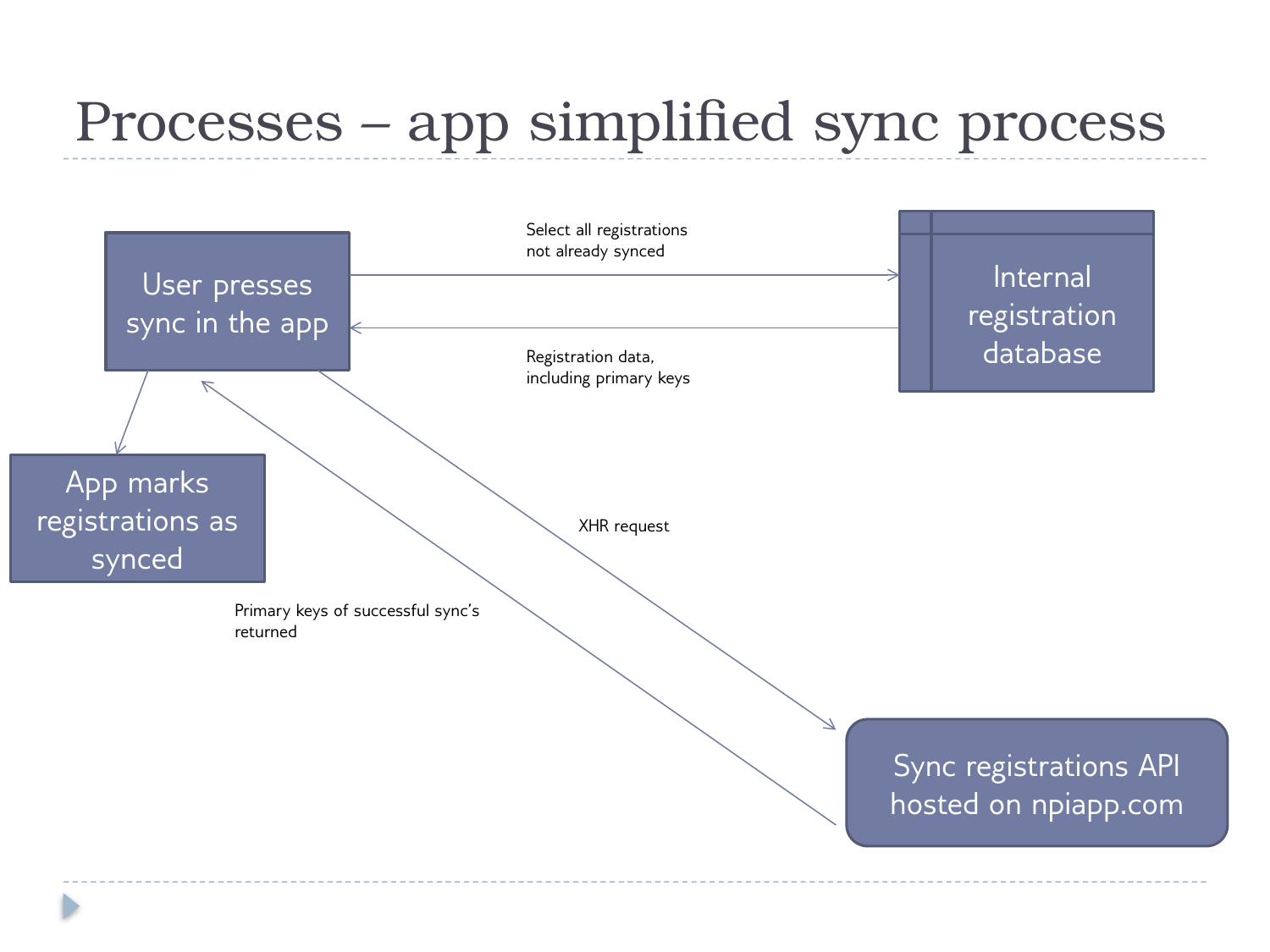

# Processes – app simplified sync process
Select all registrations
not already synced
Internal registration database
User presses sync in the app
Registration data,
including primary keys
App marks registrations as synced
XHR request
Primary keys of successful sync’s
returned
Sync registrations API hosted on npiapp.com